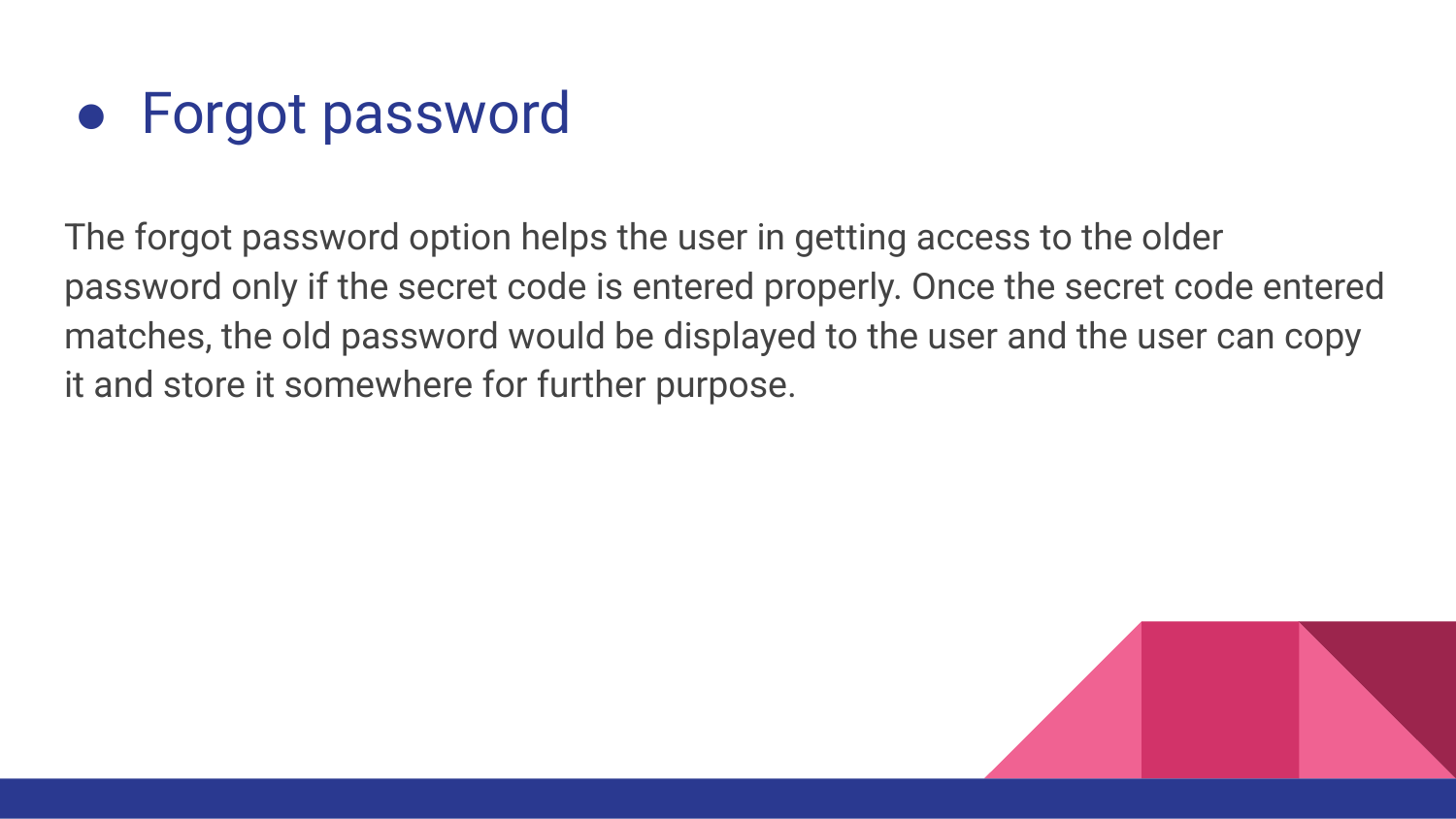

# Forgot password
The forgot password option helps the user in getting access to the older password only if the secret code is entered properly. Once the secret code entered matches, the old password would be displayed to the user and the user can copy it and store it somewhere for further purpose.